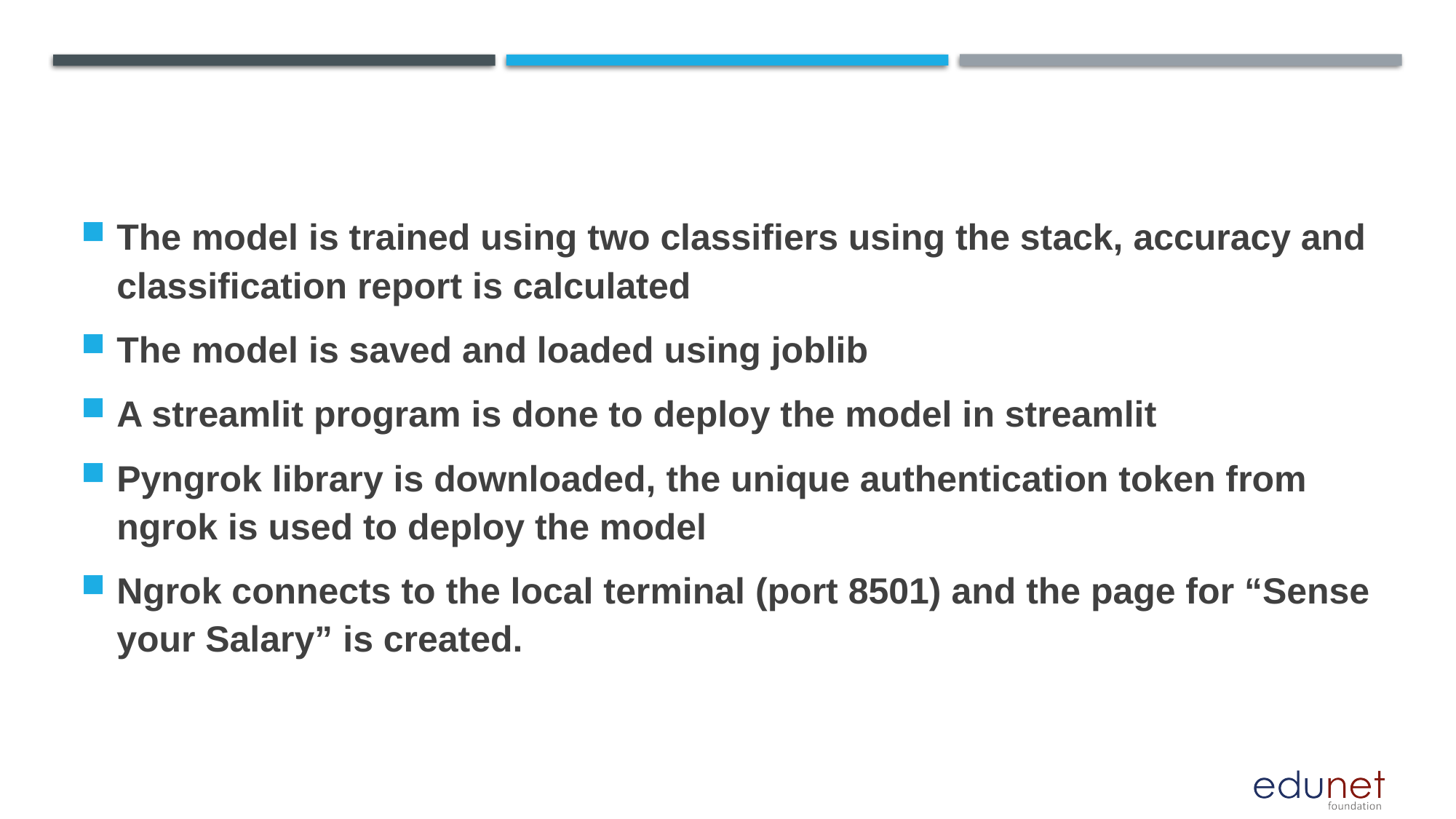

#
The model is trained using two classifiers using the stack, accuracy and classification report is calculated
The model is saved and loaded using joblib
A streamlit program is done to deploy the model in streamlit
Pyngrok library is downloaded, the unique authentication token from ngrok is used to deploy the model
Ngrok connects to the local terminal (port 8501) and the page for “Sense your Salary” is created.